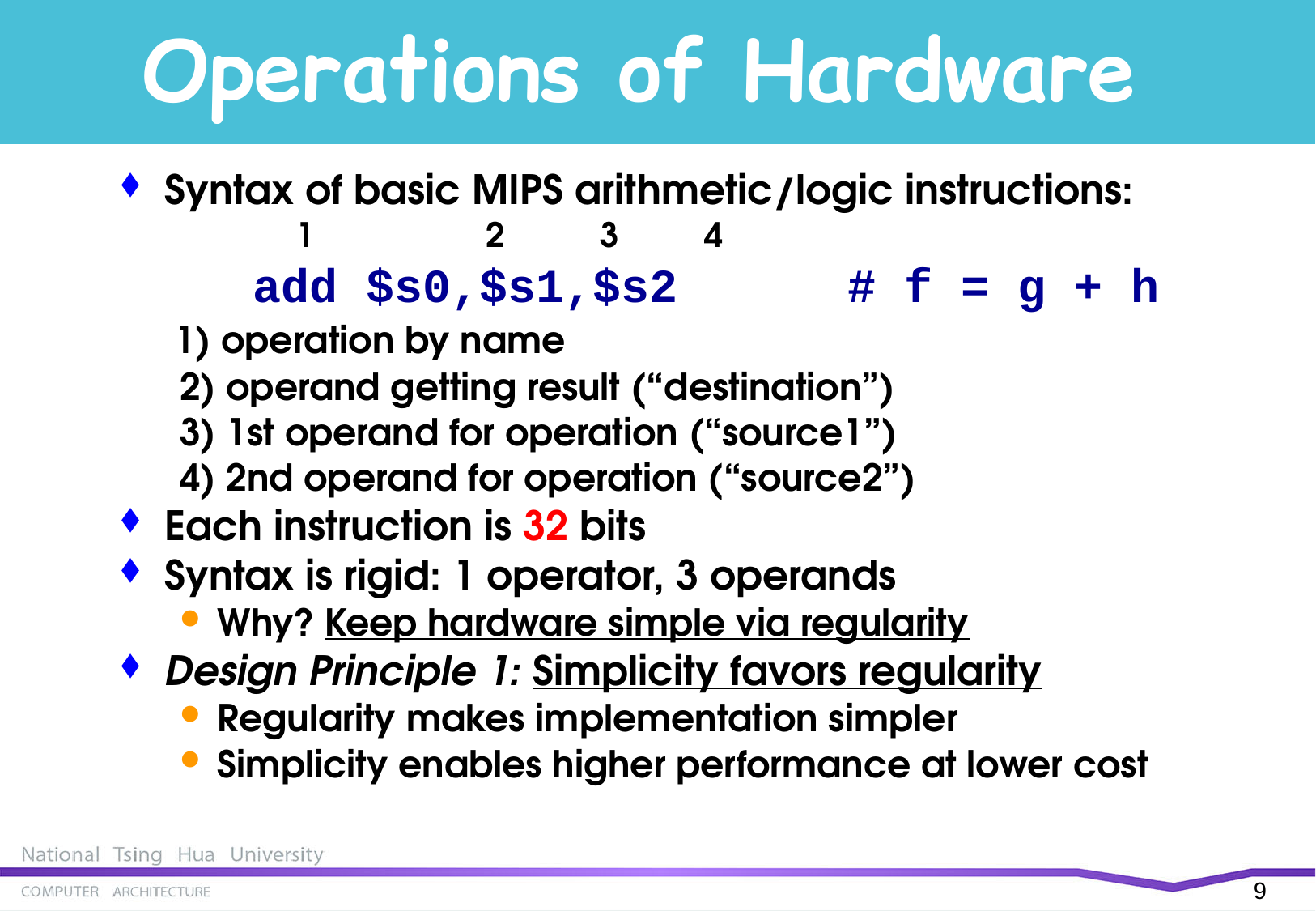

# Operations of Hardware
Syntax of basic MIPS arithmetic/logic instructions:
1		    2          3         4
   add $s0,$s1,$s2      # f = g + h
     1) operation by name
2) operand getting result (“destination”)
3) 1st operand for operation (“source1”)
4) 2nd operand for operation (“source2”)
Each instruction is 32 bits
Syntax is rigid: 1 operator, 3 operands
Why? Keep hardware simple via regularity
Design Principle 1: Simplicity favors regularity
Regularity makes implementation simpler
Simplicity enables higher performance at lower cost

9